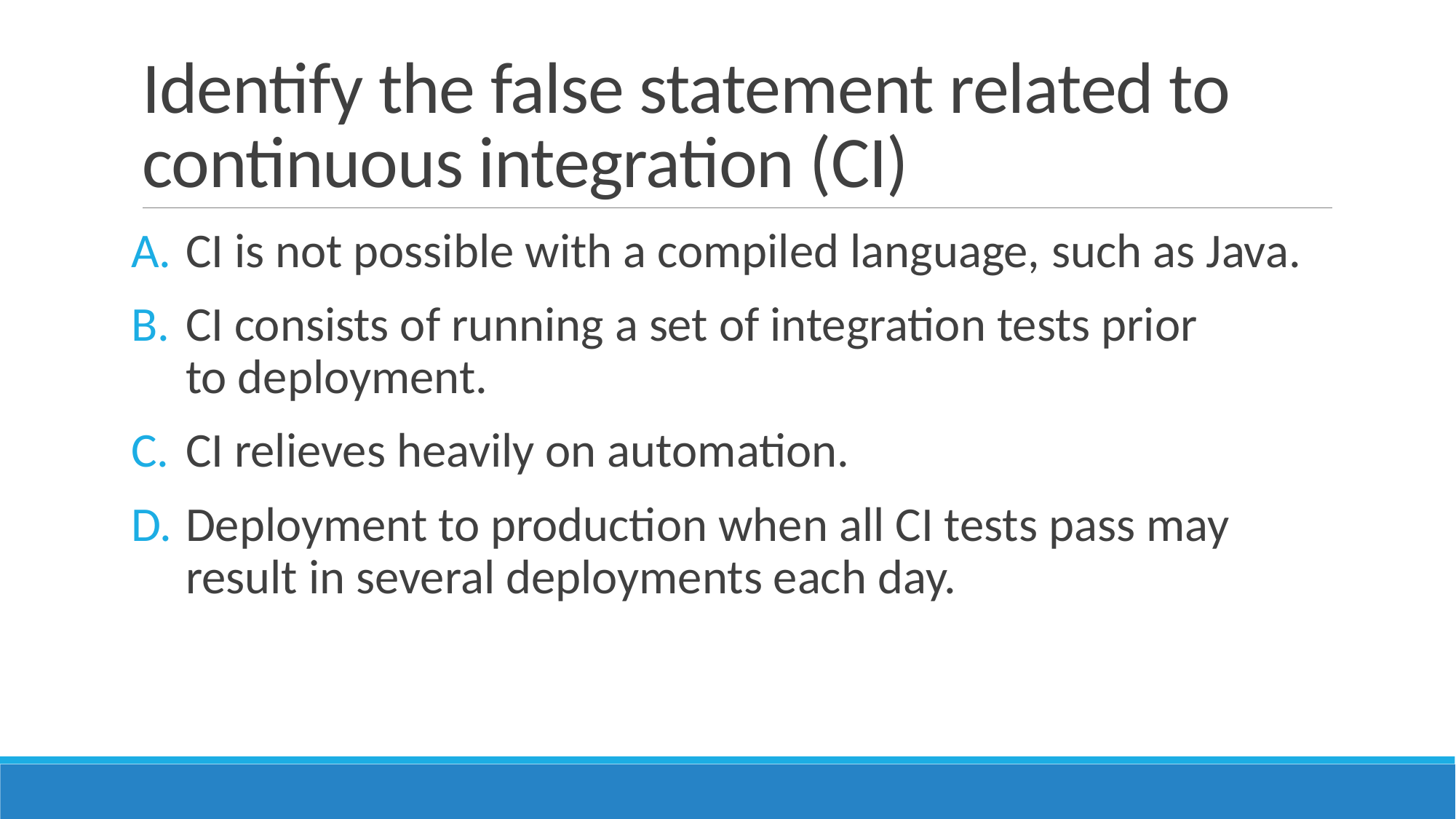

# Identify the false statement related to continuous integration (CI)
CI is not possible with a compiled language, such as Java.
CI consists of running a set of integration tests prior to deployment.
CI relieves heavily on automation.
Deployment to production when all CI tests pass may result in several deployments each day.